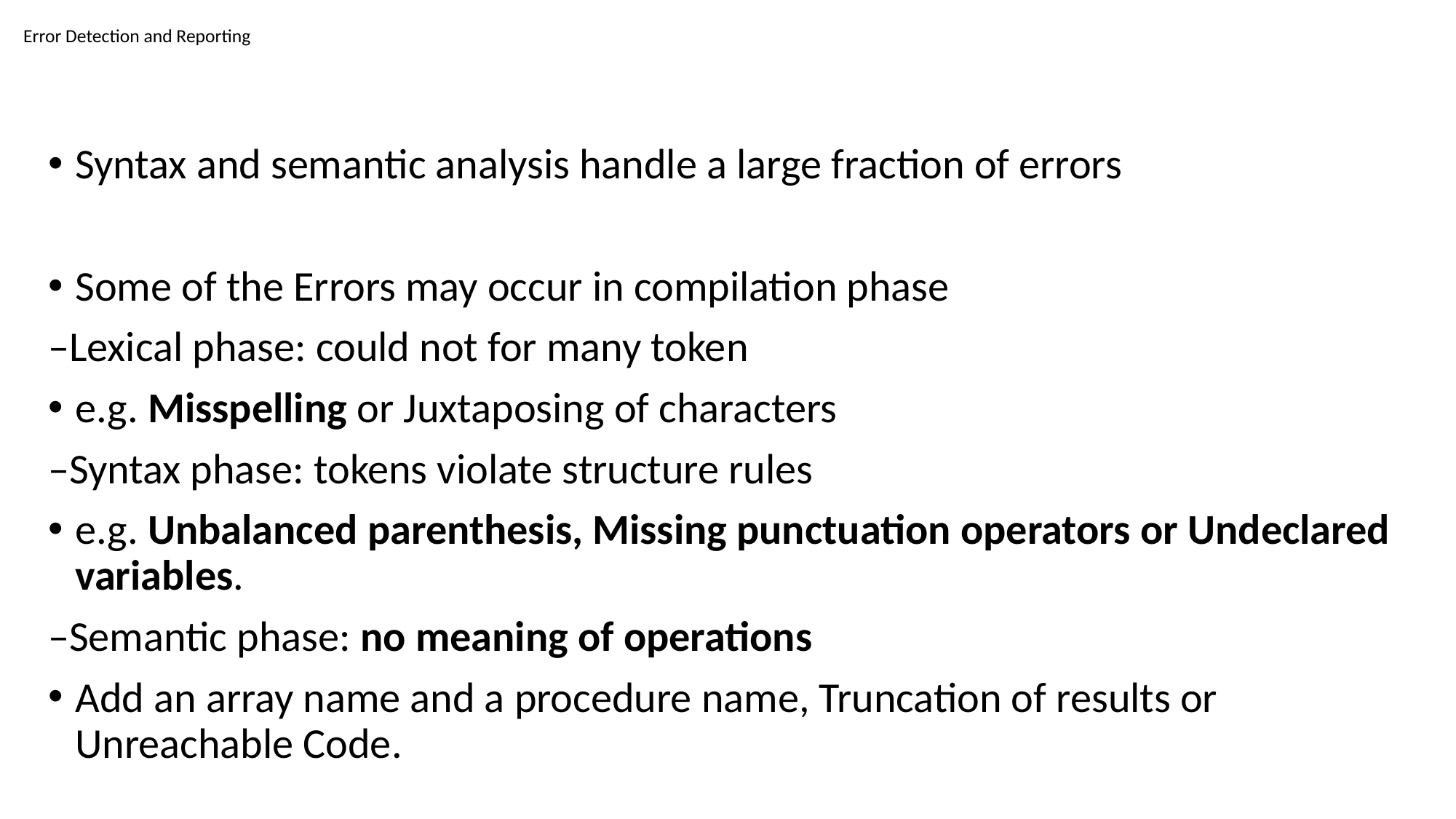

# Error Detection and Reporting
Syntax and semantic analysis handle a large fraction of errors

Some of the Errors may occur in compilation phase
–Lexical phase: could not for many token
e.g. Misspelling or Juxtaposing of characters
–Syntax phase: tokens violate structure rules
e.g. Unbalanced parenthesis, Missing punctuation operators or Undeclared variables.
–Semantic phase: no meaning of operations
Add an array name and a procedure name, Truncation of results or Unreachable Code.